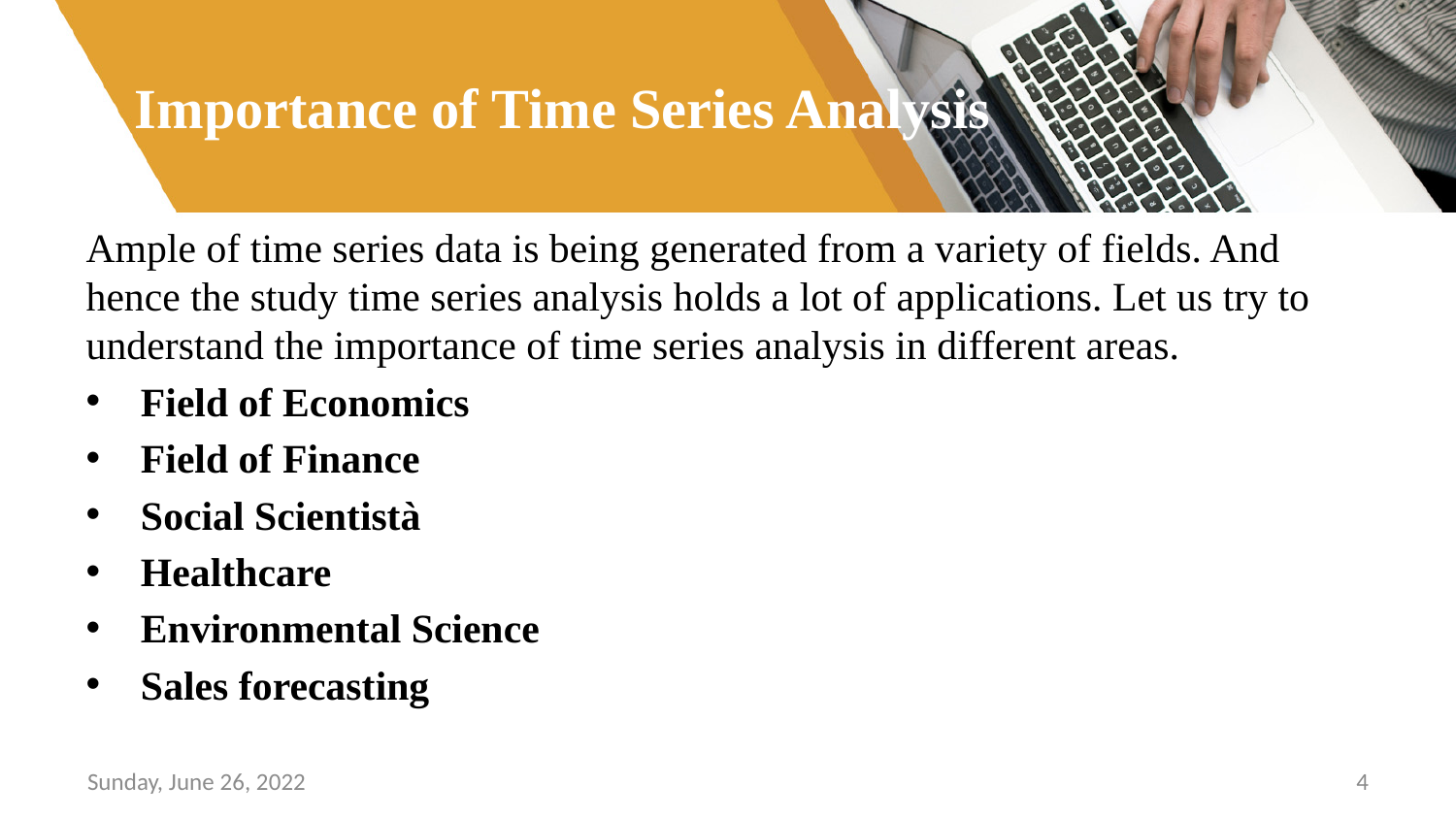

# Importance of Time Series Analysis
Ample of time series data is being generated from a variety of fields. And hence the study time series analysis holds a lot of applications. Let us try to understand the importance of time series analysis in different areas.
Field of Economics
Field of Finance
Social Scientistà
Healthcare
Environmental Science
Sales forecasting
Sunday, June 26, 2022
4